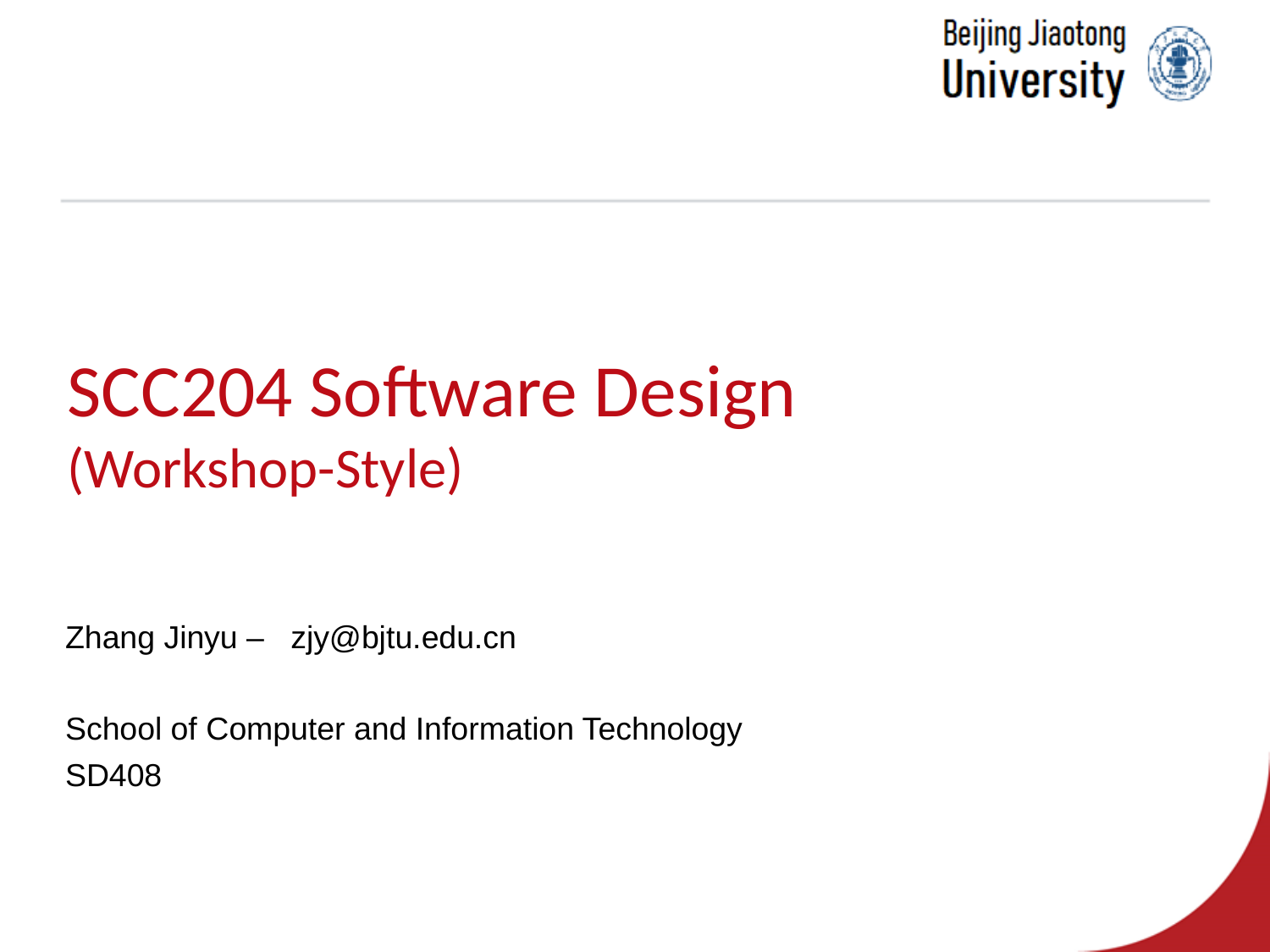

SCC204 Software Design
(Workshop-Style)
Zhang Jinyu –   zjy@bjtu.edu.cn

School of Computer and Information Technology
SD408